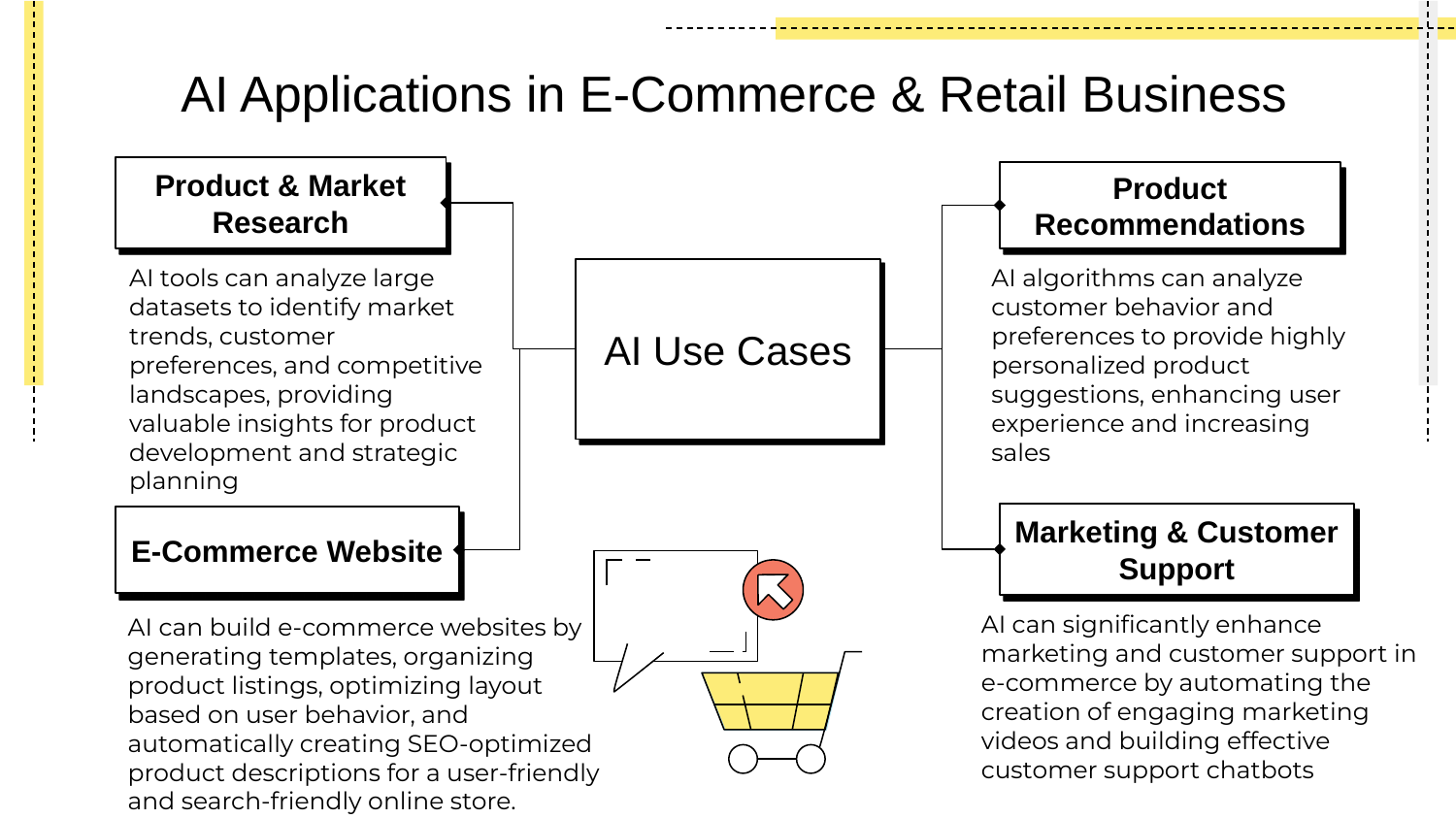

# AI Applications in E-Commerce & Retail Business
Product & Market Research
Product Recommendations
AI tools can analyze large datasets to identify market trends, customer preferences, and competitive landscapes, providing valuable insights for product development and strategic planning
AI algorithms can analyze customer behavior and preferences to provide highly personalized product suggestions, enhancing user experience and increasing sales
AI Use Cases
Marketing & Customer Support
E-Commerce Website

AI can significantly enhance marketing and customer support in e-commerce by automating the creation of engaging marketing videos and building effective customer support chatbots
AI can build e-commerce websites by generating templates, organizing product listings, optimizing layout based on user behavior, and automatically creating SEO-optimized product descriptions for a user-friendly and search-friendly online store.